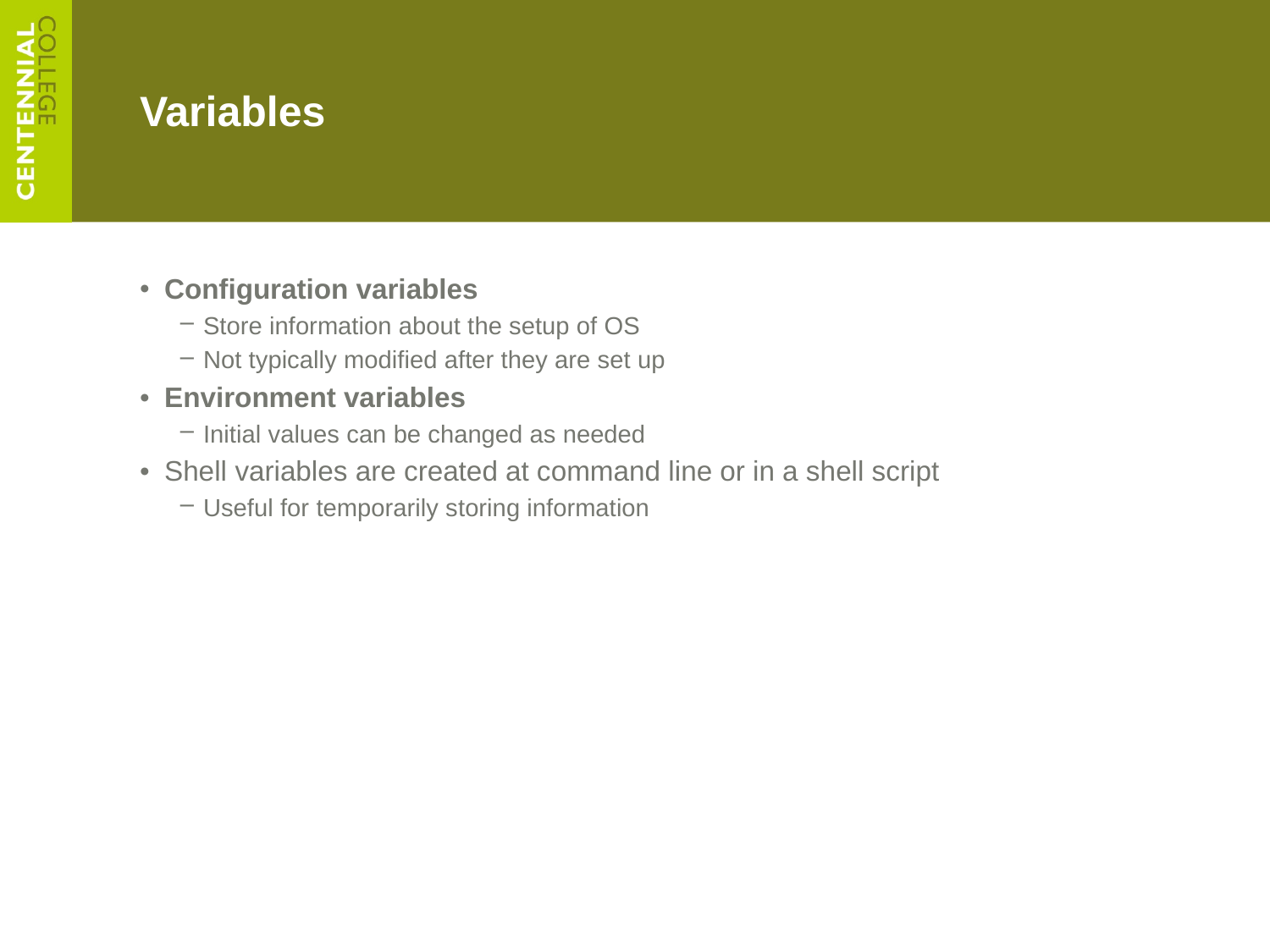

# Variables
Configuration variables
Store information about the setup of OS
Not typically modified after they are set up
Environment variables
Initial values can be changed as needed
Shell variables are created at command line or in a shell script
Useful for temporarily storing information

A Guide to Unix Using Linux, Fourth Edition
11